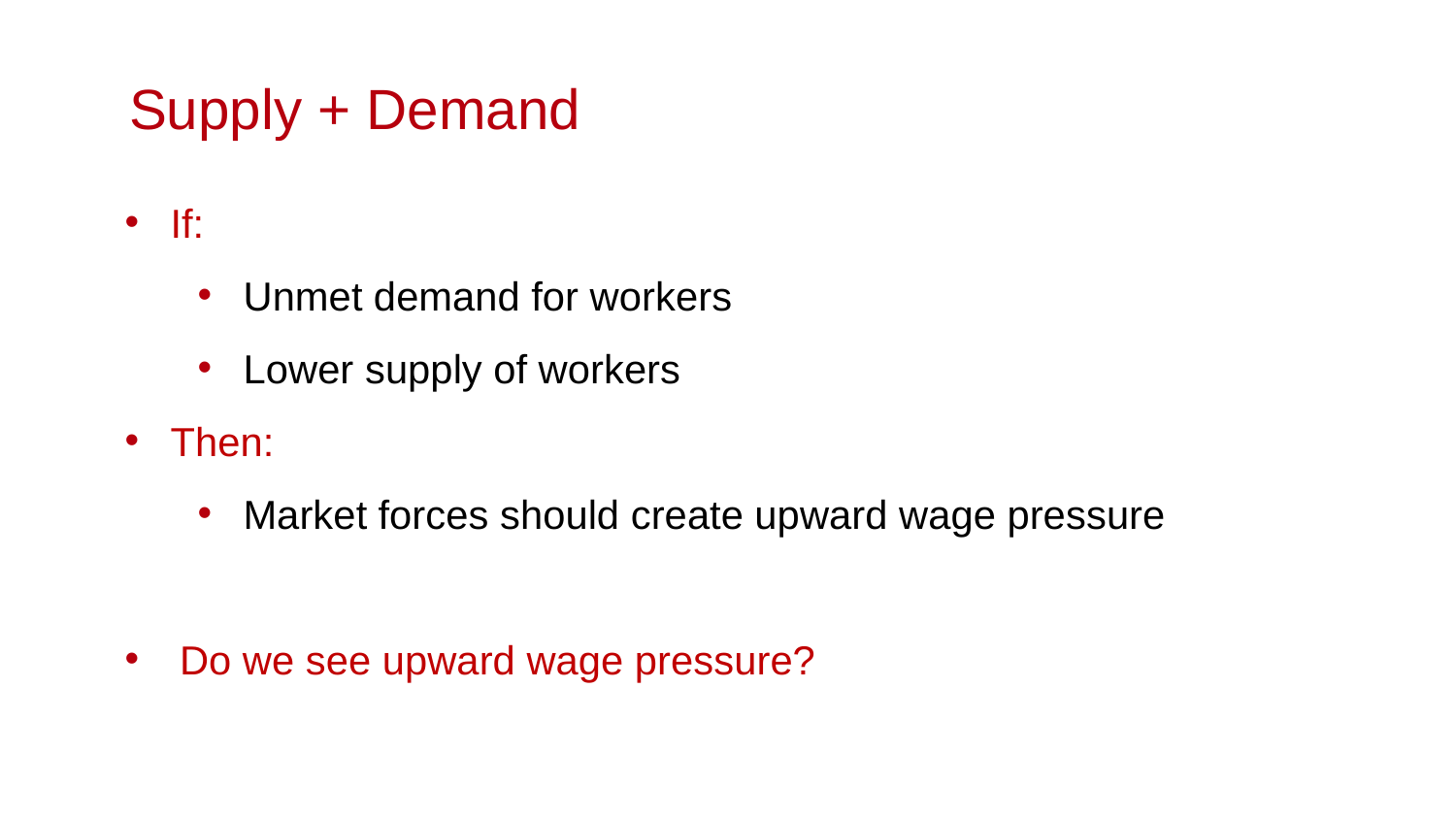

Supply + Demand
If:
Unmet demand for workers
Lower supply of workers
Then:
Market forces should create upward wage pressure

Do we see upward wage pressure?